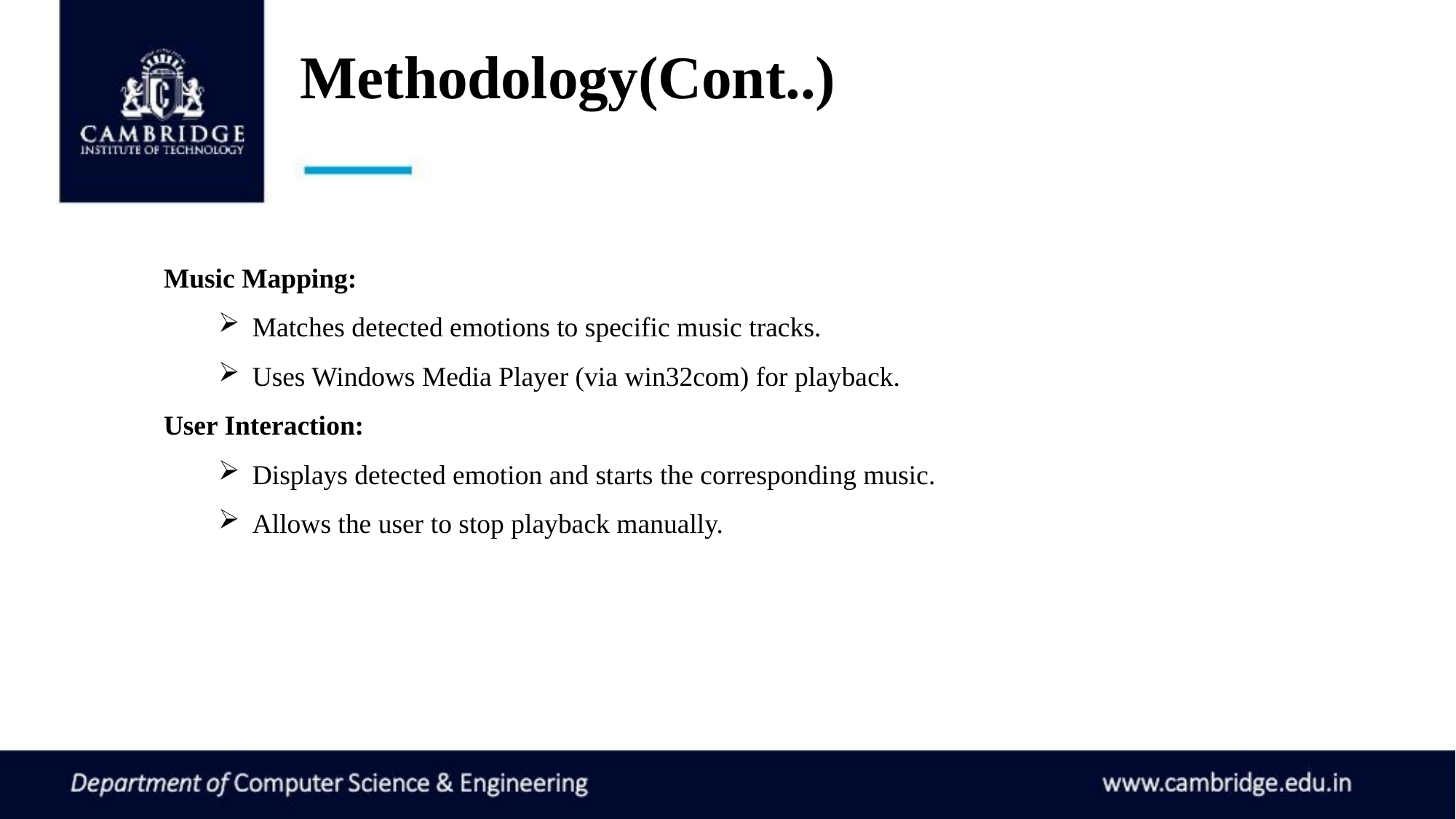

# Methodology(Cont..)
Music Mapping:
Matches detected emotions to specific music tracks.
Uses Windows Media Player (via win32com) for playback.
User Interaction:
Displays detected emotion and starts the corresponding music.
Allows the user to stop playback manually.